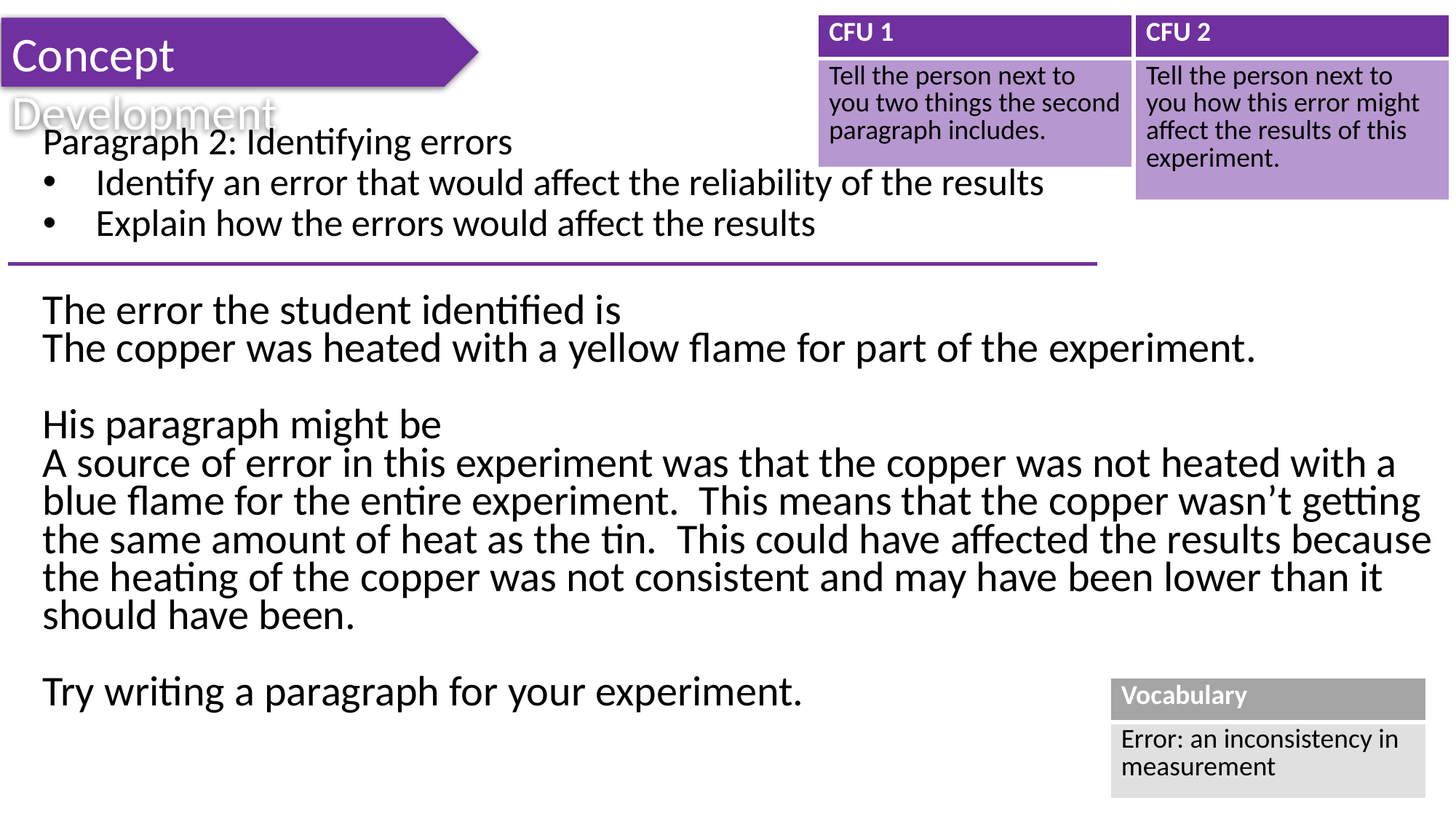

| CFU 1 |
| --- |
| Tell the person next to you two things the second paragraph includes. |
| CFU 2 |
| --- |
| Tell the person next to you how this error might affect the results of this experiment. |
Concept Development
Paragraph 2: Identifying errors
Identify an error that would affect the reliability of the results
Explain how the errors would affect the results
The error the student identified is
The copper was heated with a yellow flame for part of the experiment.

His paragraph might be
A source of error in this experiment was that the copper was not heated with a blue flame for the entire experiment.  This means that the copper wasn’t getting the same amount of heat as the tin.  This could have affected the results because the heating of the copper was not consistent and may have been lower than it should have been.

Try writing a paragraph for your experiment.
| Vocabulary |
| --- |
| Error: an inconsistency in measurement |